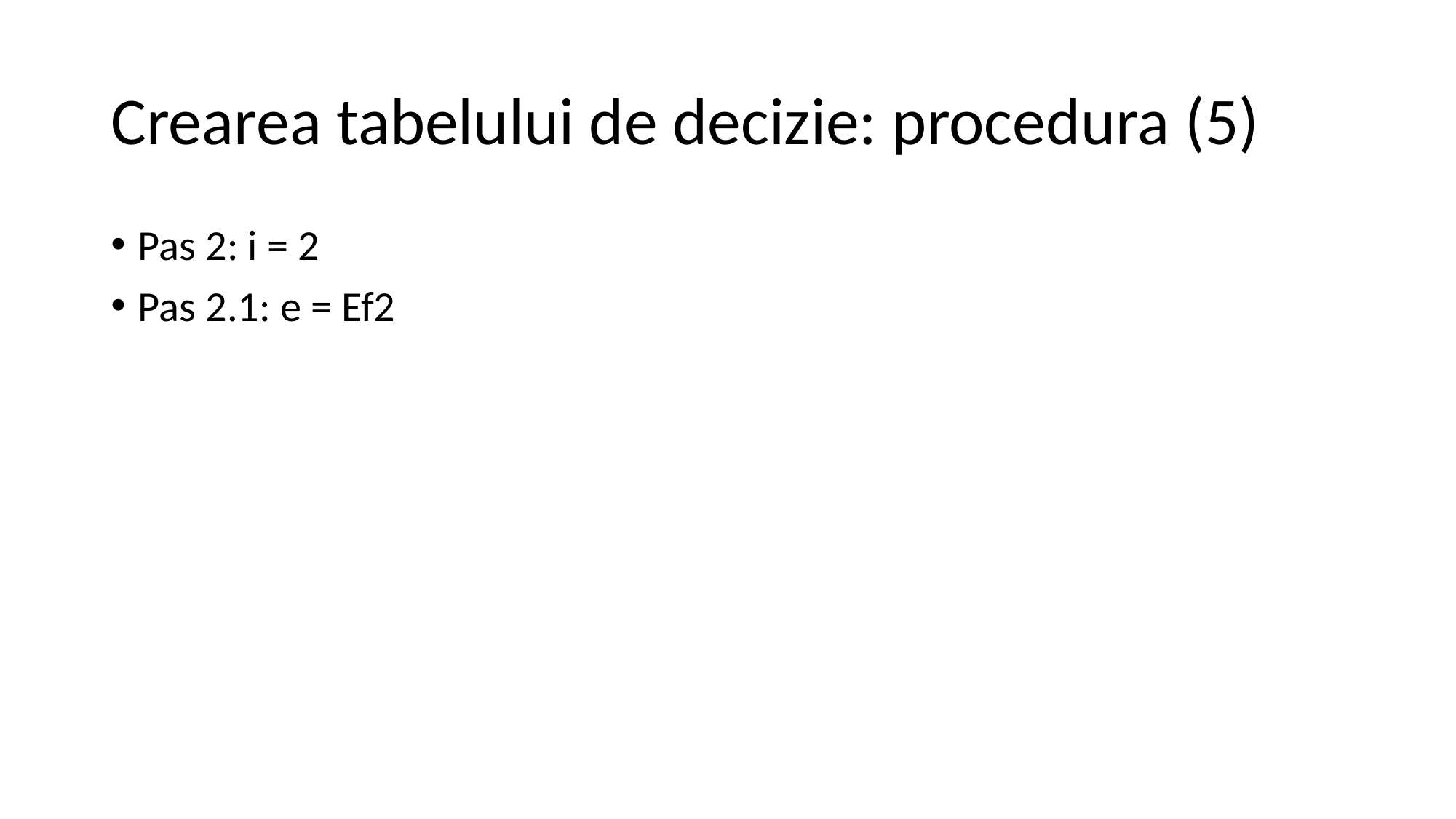

# Crearea tabelului de decizie: procedura (5)
Pas 2: i = 2
Pas 2.1: e = Ef2